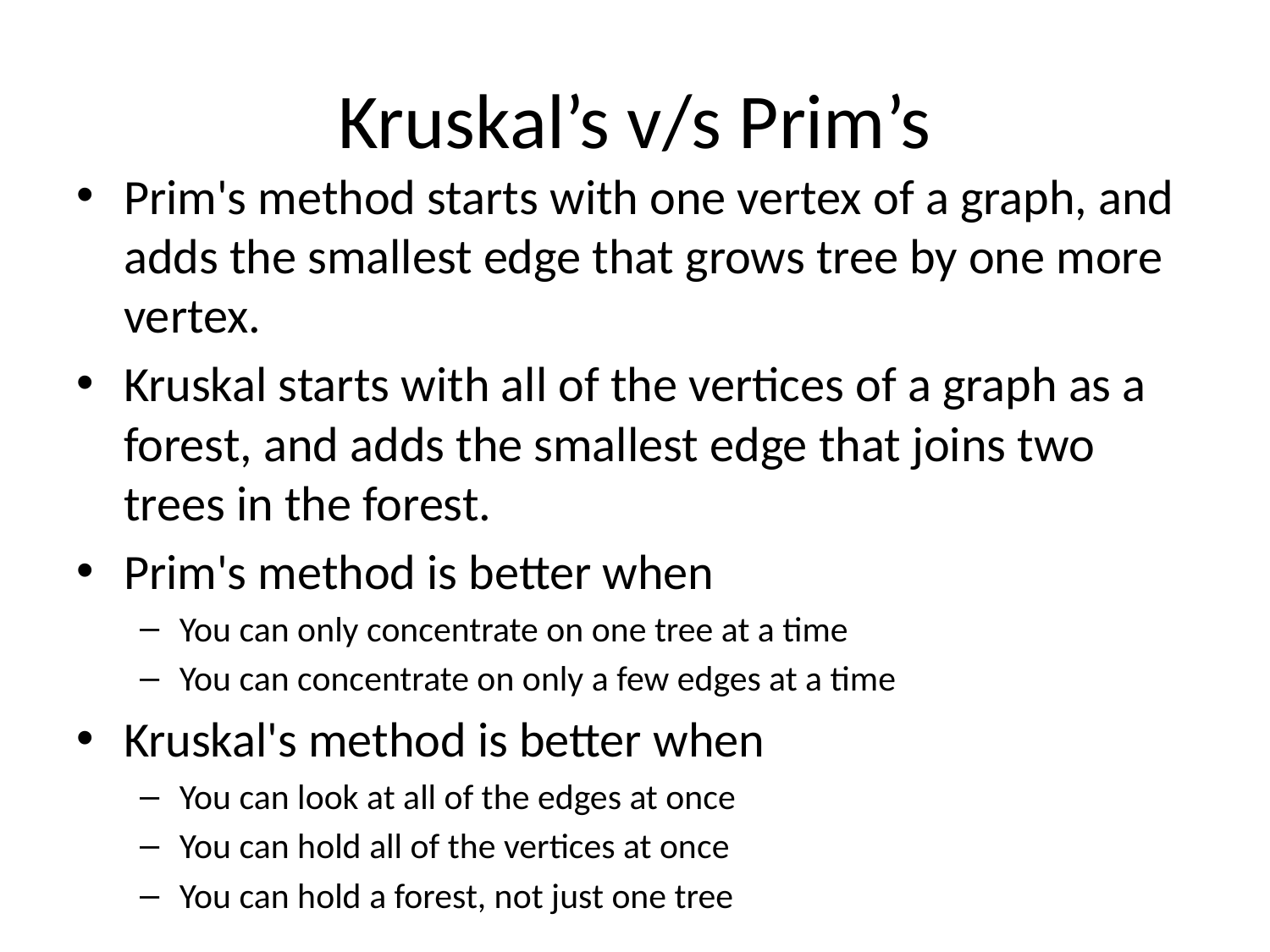

# Kruskal’s v/s Prim’s
Prim's method starts with one vertex of a graph, and adds the smallest edge that grows tree by one more vertex.
Kruskal starts with all of the vertices of a graph as a forest, and adds the smallest edge that joins two trees in the forest.
Prim's method is better when
You can only concentrate on one tree at a time
You can concentrate on only a few edges at a time
Kruskal's method is better when
You can look at all of the edges at once
You can hold all of the vertices at once
You can hold a forest, not just one tree